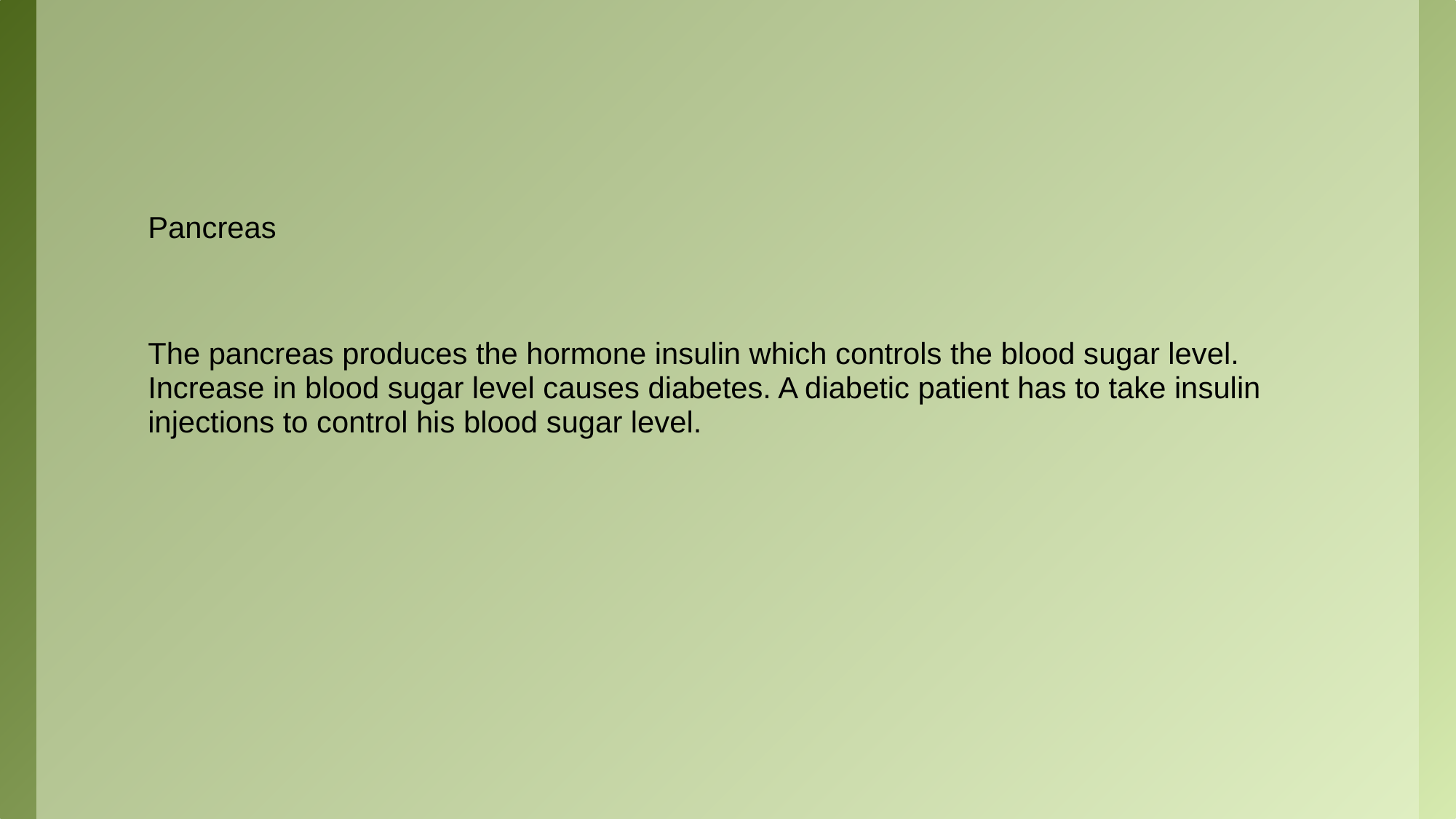

#
Pancreas

The pancreas produces the hormone insulin which controls the blood sugar level. Increase in blood sugar level causes diabetes. A diabetic patient has to take insulin injections to control his blood sugar level.